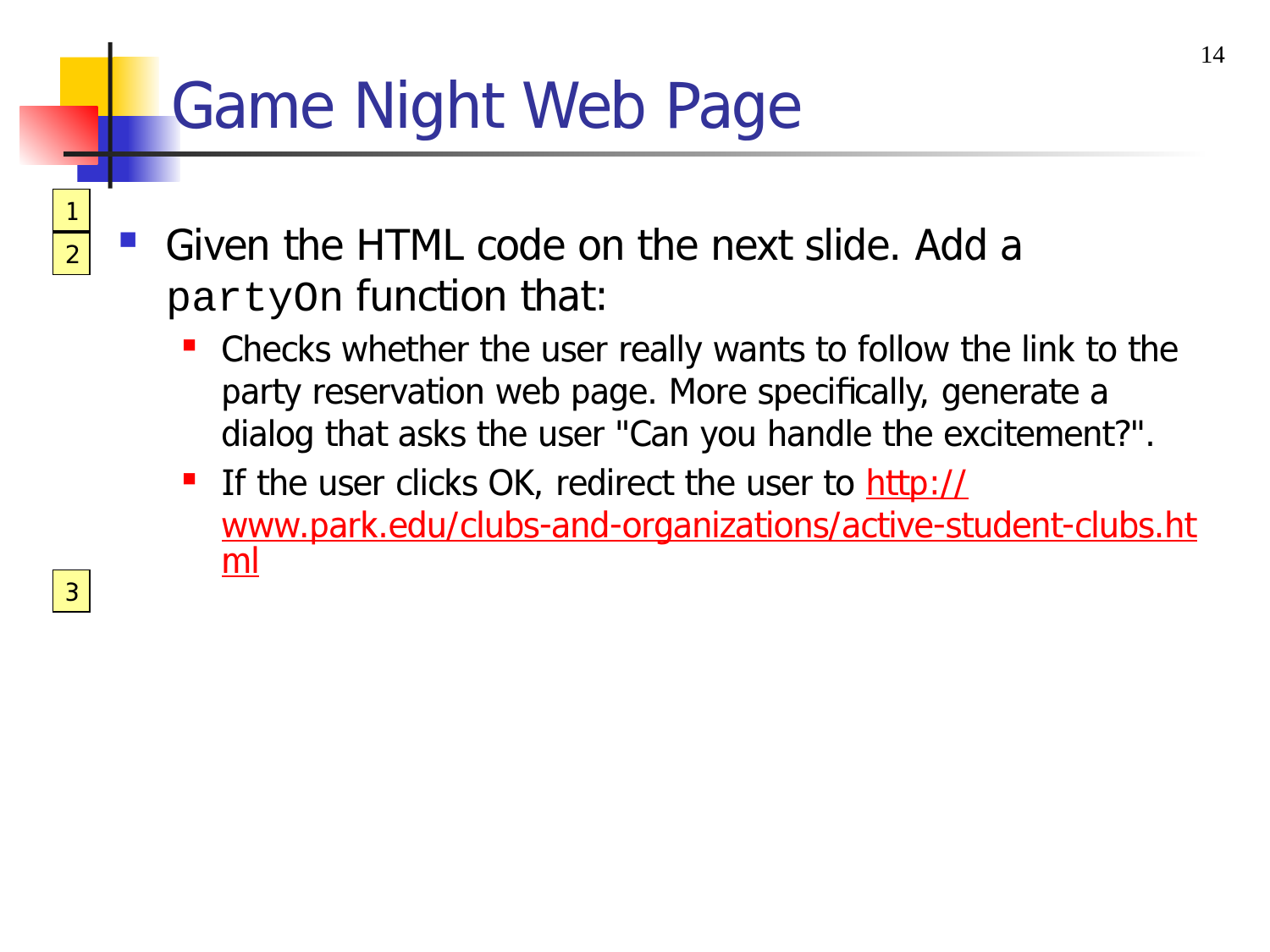

14
# Game Night Web Page
1
Given the HTML code on the next slide. Add a partyOn function that:
Checks whether the user really wants to follow the link to the party reservation web page. More specifically, generate a dialog that asks the user "Can you handle the excitement?".
If the user clicks OK, redirect the user to http://www.park.edu/clubs-and-organizations/active-student-clubs.html
2
3